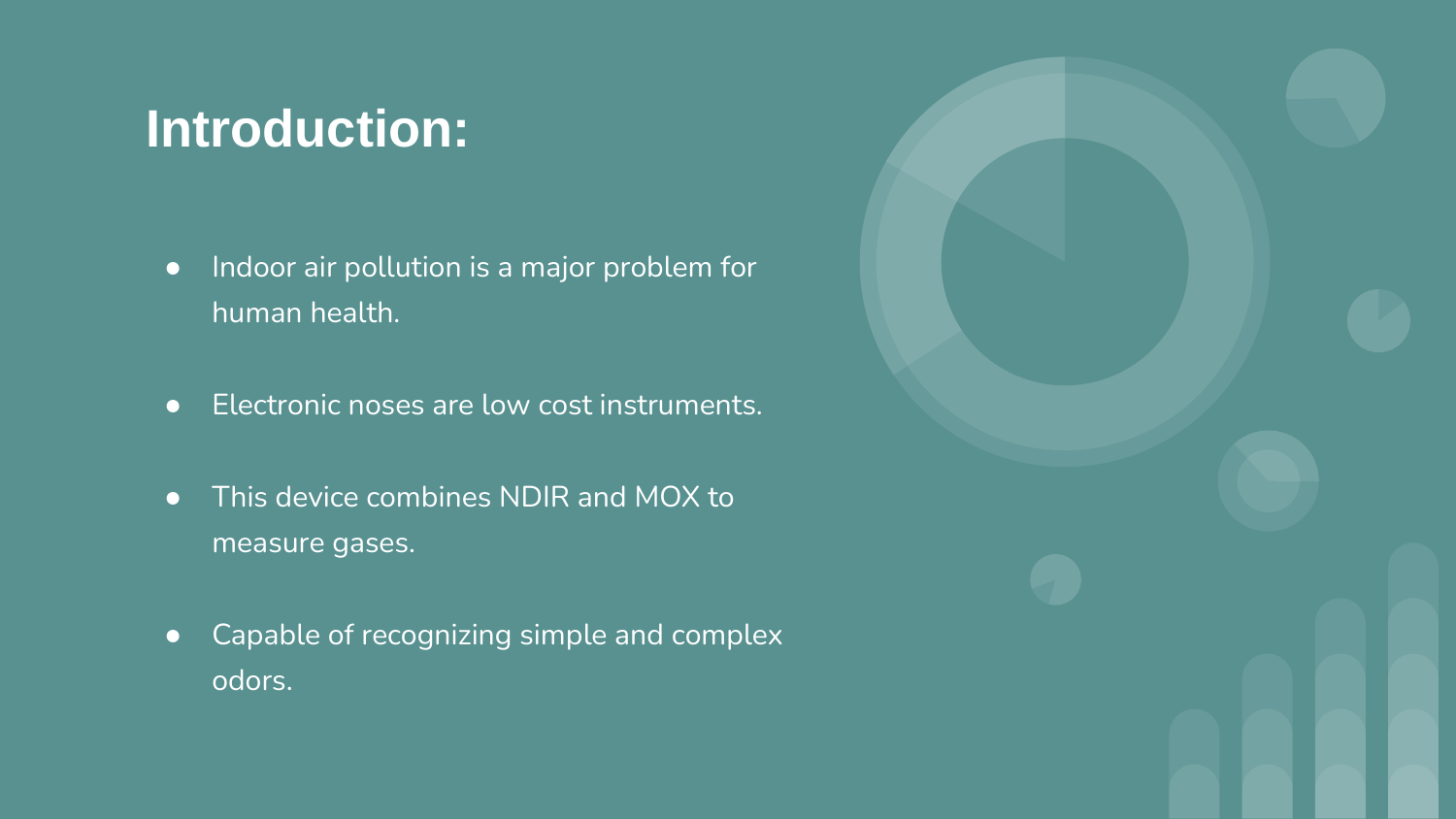

# Introduction:
Indoor air pollution is a major problem for human health.

Electronic noses are low cost instruments.

This device combines NDIR and MOX to measure gases.

Capable of recognizing simple and complex odors.